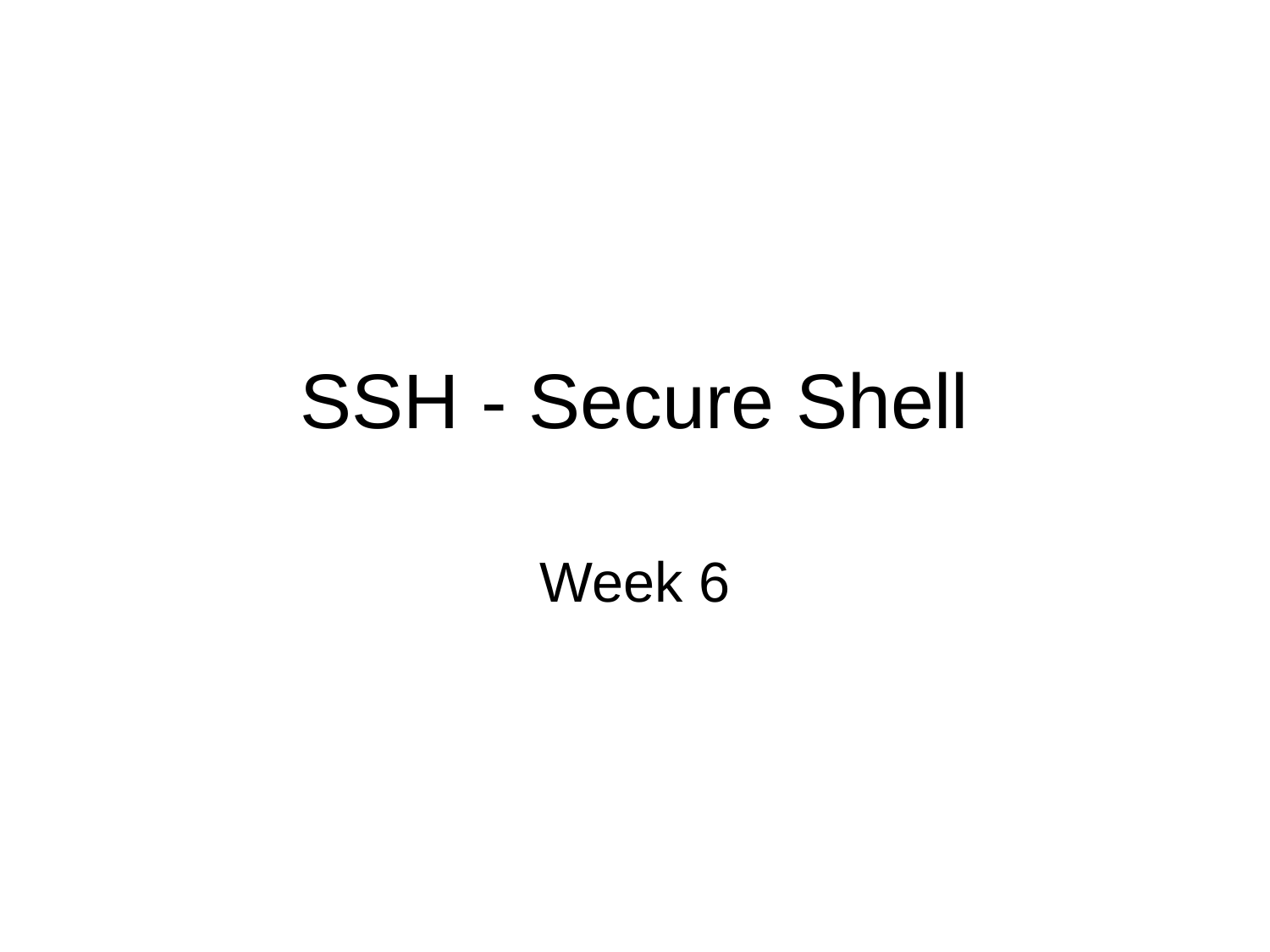

# SSH - Secure Shell
Week 6